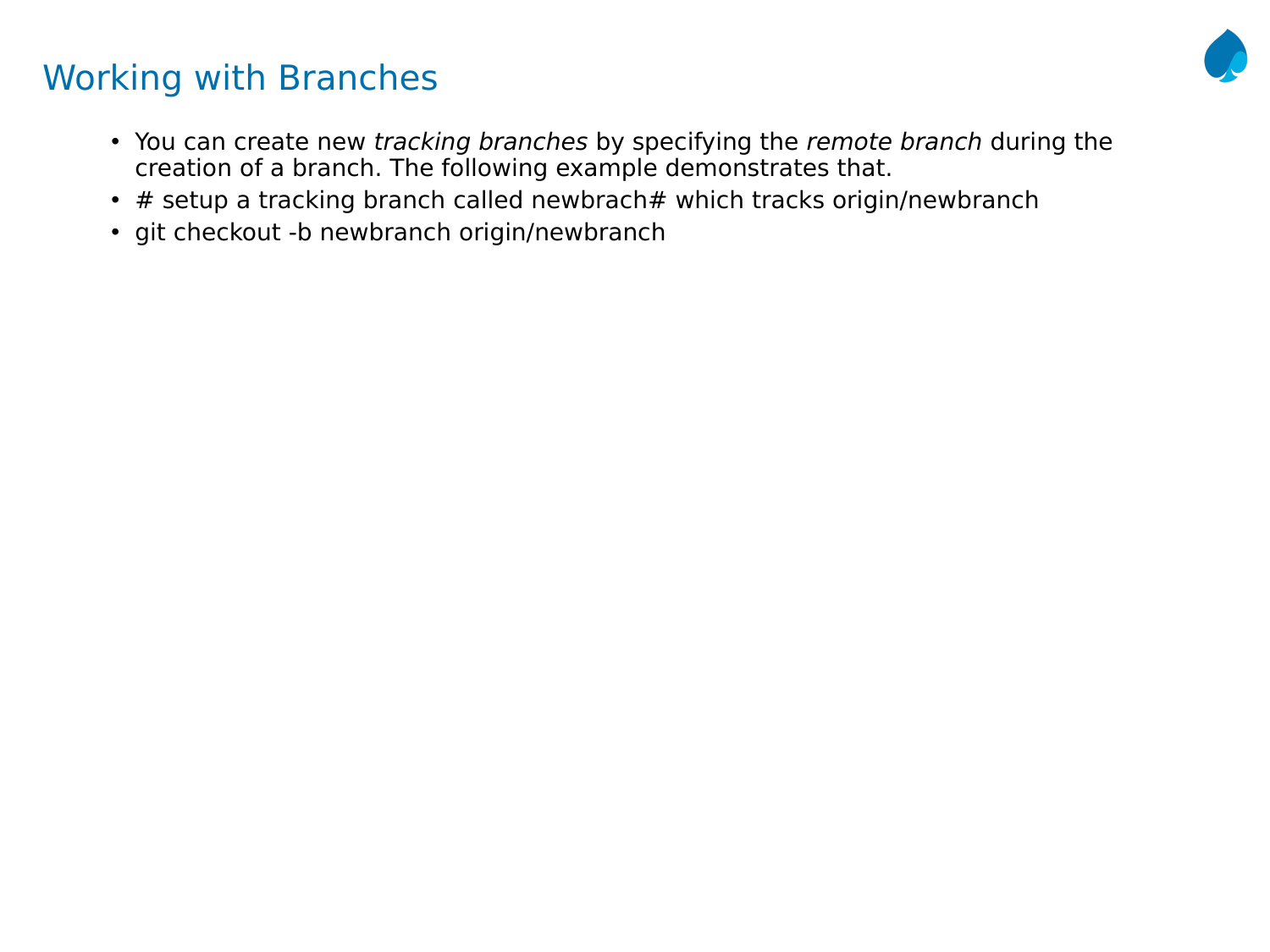

# Working with Branches
You can create new tracking branches by specifying the remote branch during the creation of a branch. The following example demonstrates that.
# setup a tracking branch called newbrach# which tracks origin/newbranch
git checkout -b newbranch origin/newbranch